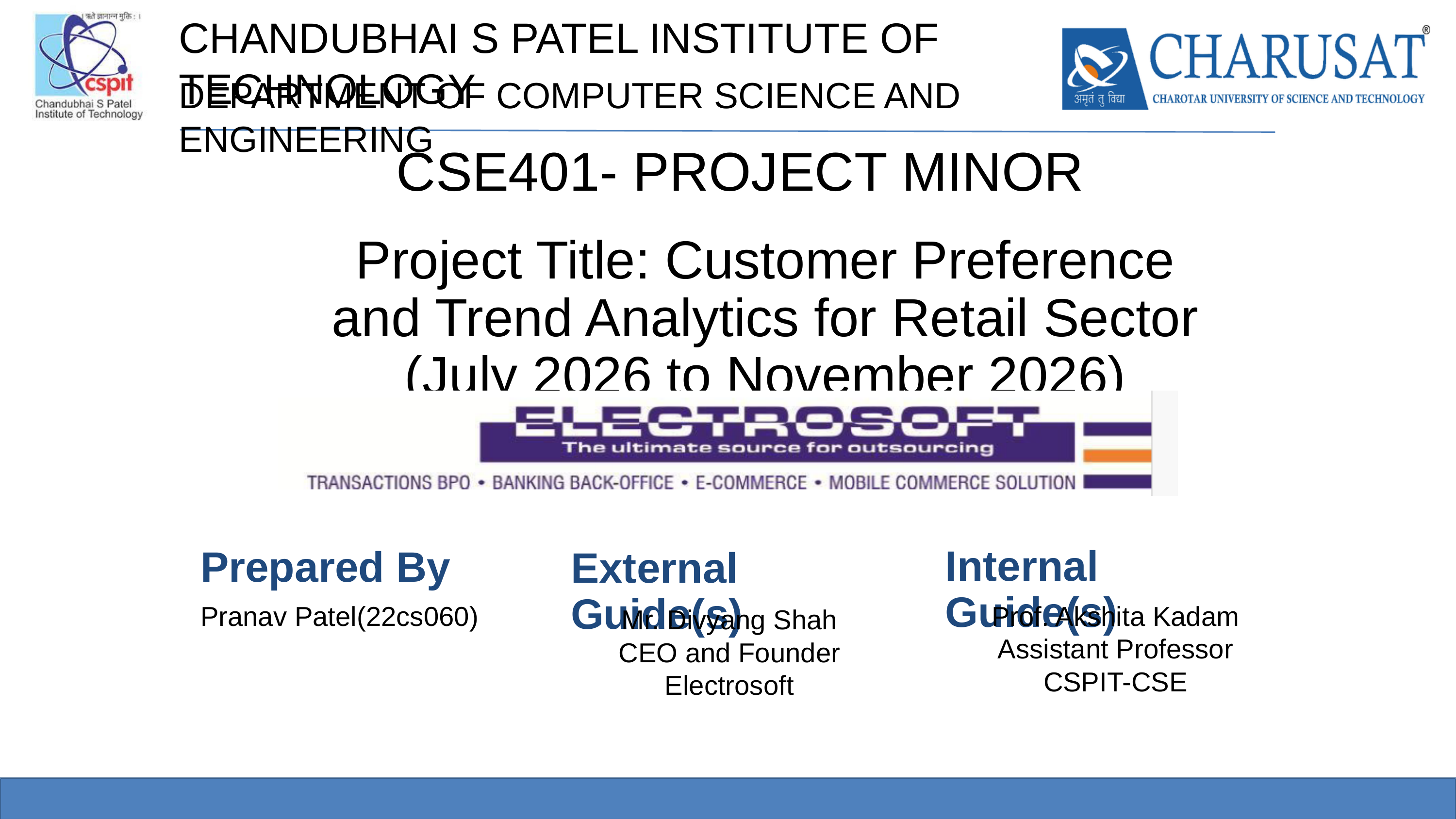

CHANDUBHAI S PATEL INSTITUTE OF TECHNOLOGY

DEPARTMENT OF COMPUTER SCIENCE AND ENGINEERING

CSE401- PROJECT MINOR

Project Title: Customer Preference and Trend Analytics for Retail Sector
(July 2026 to November 2026)

Internal Guide(s)
Prepared By
External Guide(s)
Pranav Patel(22cs060)
Prof. Akshita Kadam
Assistant Professor
CSPIT-CSE
Mr. Divyang Shah
CEO and Founder
Electrosoft